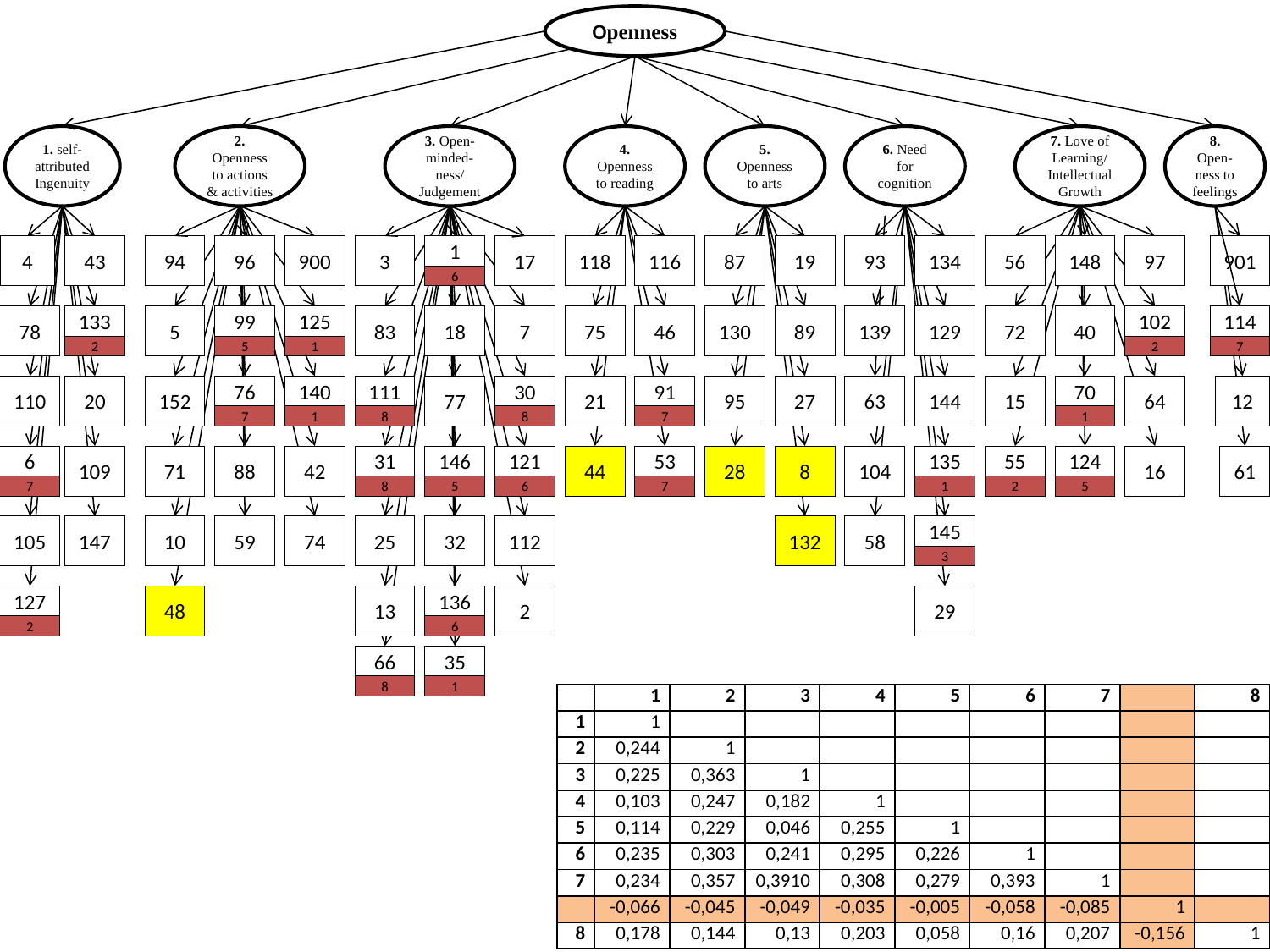

Openness
1. self-attributed Ingenuity
2. Openness to actions & activities
3. Open-minded-ness/ Judgement
4. Openness to reading
5. Openness to arts
6. Need for cognition
7. Love of Learning/ Intellectual Growth
8. Open-ness to feelings
4
43
94
96
900
3
1
6
17
118
116
87
19
93
134
56
148
97
901
78
133
2
5
99
5
125
1
83
18
7
75
46
130
89
139
129
72
40
102
2
114
7
110
20
152
76
7
140
1
111
8
77
30
8
21
91
7
95
27
63
144
15
70
1
64
12
6
7
109
71
88
42
31
8
146
5
121
6
44
53
7
28
8
104
135
1
55
2
124
5
16
61
105
147
10
59
74
25
32
112
132
58
145
3
127
2
48
13
136
6
2
29
66
8
35
1
|  | 1 | 2 | 3 | 4 | 5 | 6 | 7 |  | 8 |
| --- | --- | --- | --- | --- | --- | --- | --- | --- | --- |
| 1 | 1 |  |  |  |  |  |  |  |  |
| 2 | 0,244 | 1 |  |  |  |  |  |  |  |
| 3 | 0,225 | 0,363 | 1 |  |  |  |  |  |  |
| 4 | 0,103 | 0,247 | 0,182 | 1 |  |  |  |  |  |
| 5 | 0,114 | 0,229 | 0,046 | 0,255 | 1 |  |  |  |  |
| 6 | 0,235 | 0,303 | 0,241 | 0,295 | 0,226 | 1 |  |  |  |
| 7 | 0,234 | 0,357 | 0,3910 | 0,308 | 0,279 | 0,393 | 1 |  |  |
|  | -0,066 | -0,045 | -0,049 | -0,035 | -0,005 | -0,058 | -0,085 | 1 |  |
| 8 | 0,178 | 0,144 | 0,13 | 0,203 | 0,058 | 0,16 | 0,207 | -0,156 | 1 |